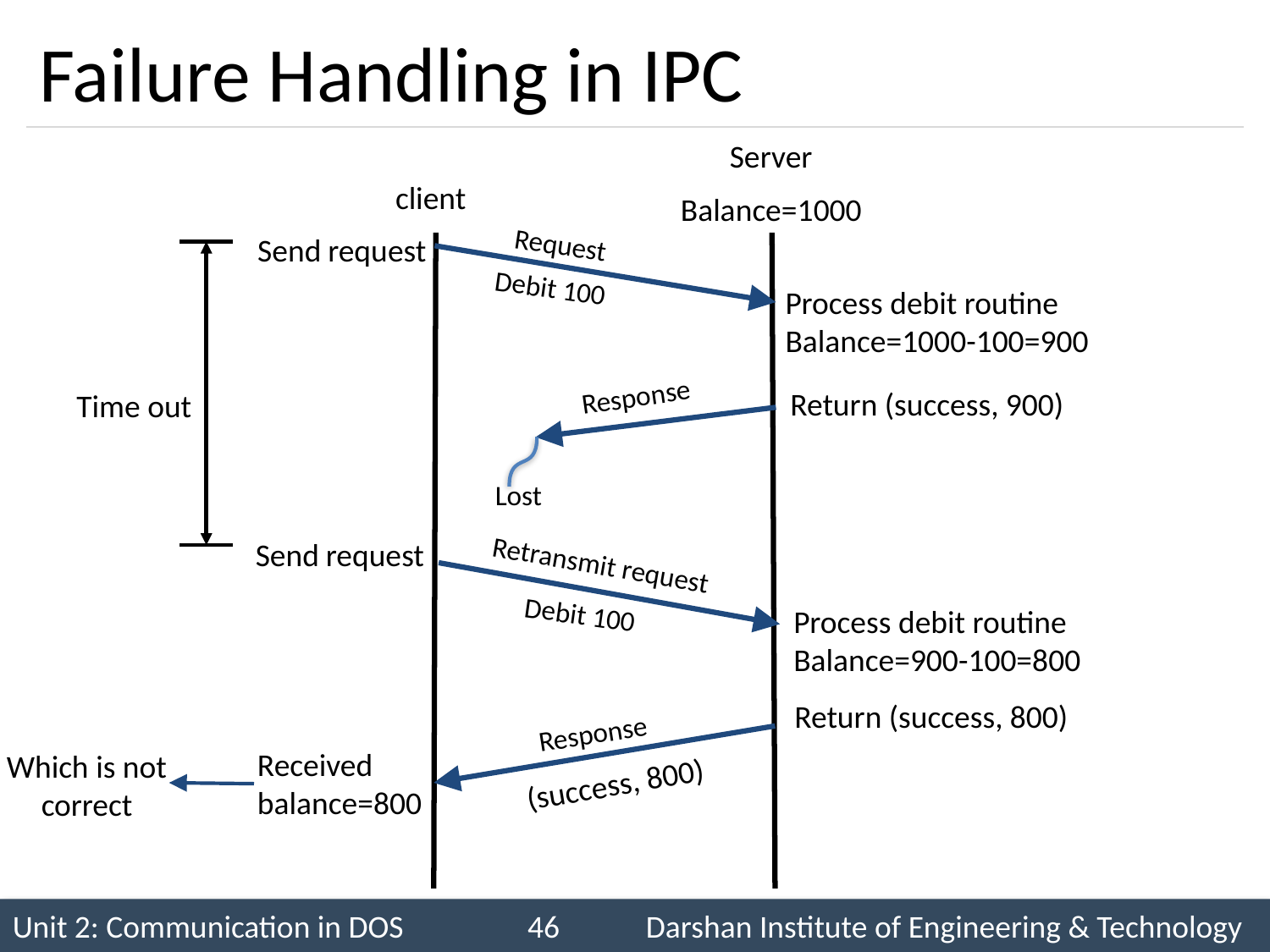

# Failure Handling in IPC
Server
Balance=1000
client
Request
Send request

Debit 100
Process debit routine
Balance=1000-100=900
Response
Return (success, 900)
Time out

Lost
Send request
Retransmit request

Debit 100
Process debit routine
Balance=900-100=800
Return (success, 800)
Response

Received
balance=800
Which is not correct
 (success, 800)